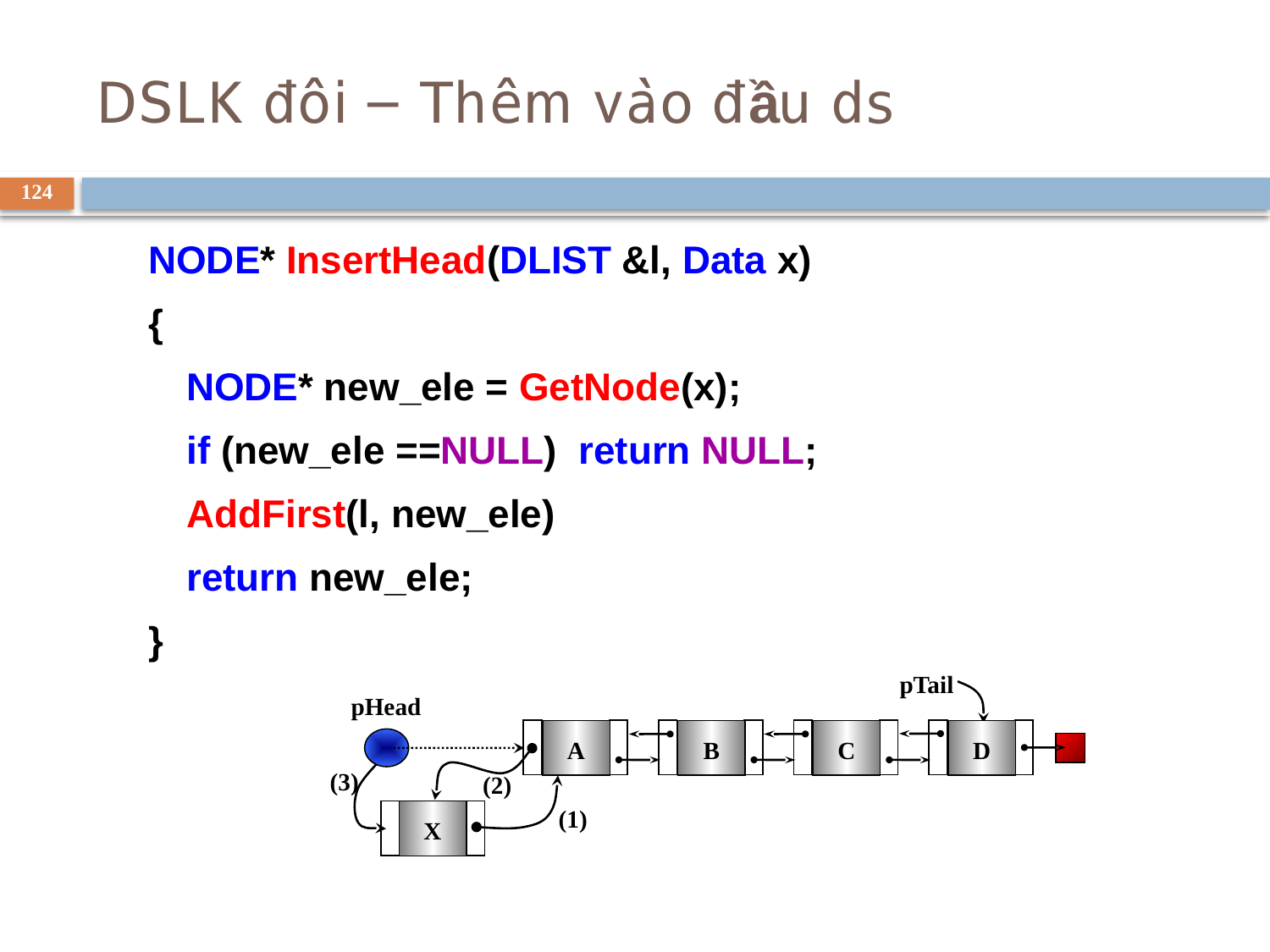

# DSLK đôi – Thêm vào đầu ds
124
NODE* InsertHead(DLIST &l, Data x)
{
	NODE* new_ele = GetNode(x);
	if (new_ele ==NULL)  return NULL;
	AddFirst(l, new_ele)
	return new_ele;
}
pTail

pHead

A

B

C

D

(3)
(2)

(1)

X